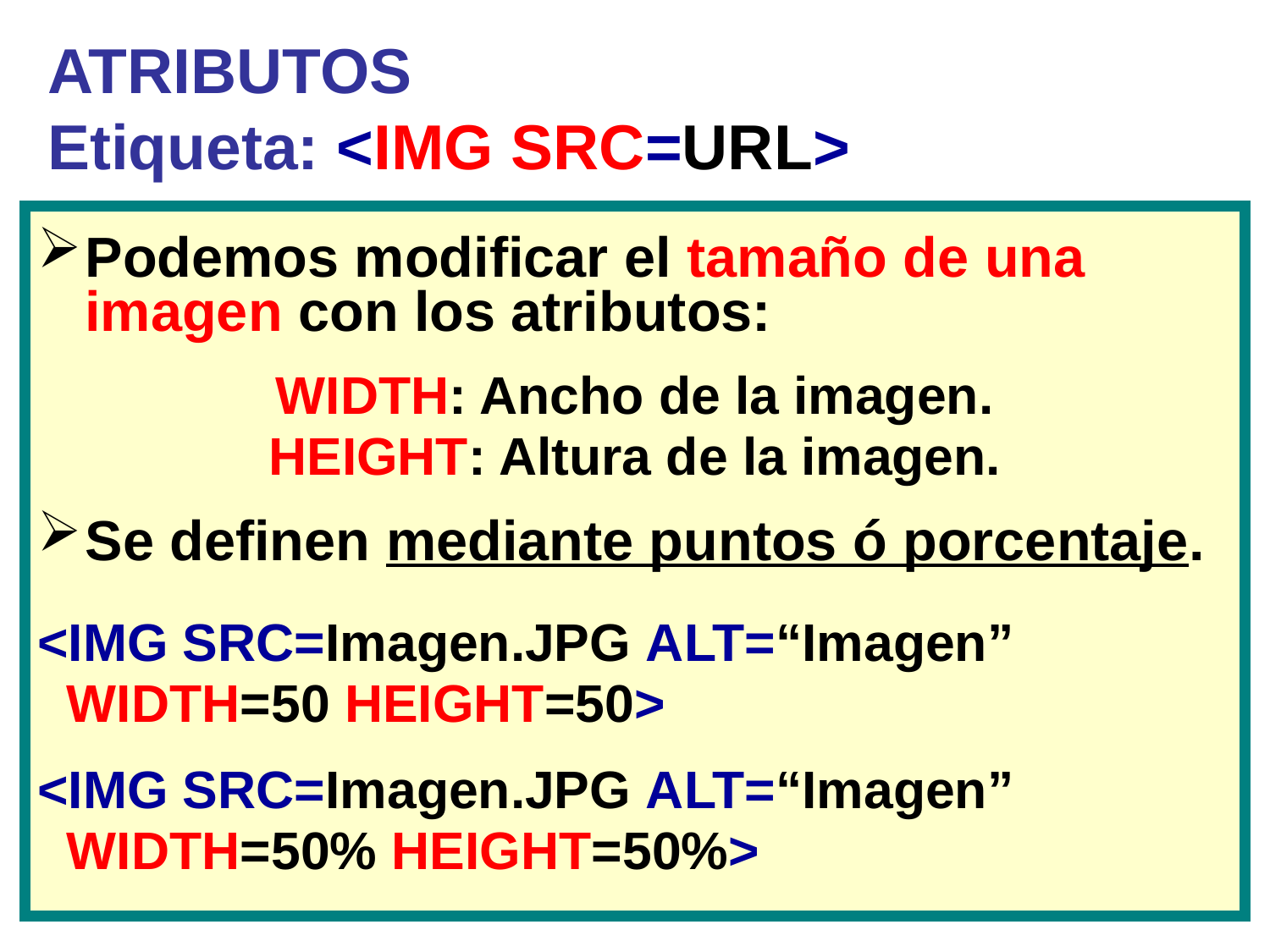

# ATRIBUTOS Etiqueta: <IMG SRC=URL>

Podemos modificar el tamaño de una imagen con los atributos:

WIDTH: Ancho de la imagen.
HEIGHT: Altura de la imagen.

Se definen mediante puntos ó porcentaje.

<IMG SRC=Imagen.JPG ALT=“Imagen”
  WIDTH=50 HEIGHT=50>

<IMG SRC=Imagen.JPG ALT=“Imagen”
  WIDTH=50% HEIGHT=50%>